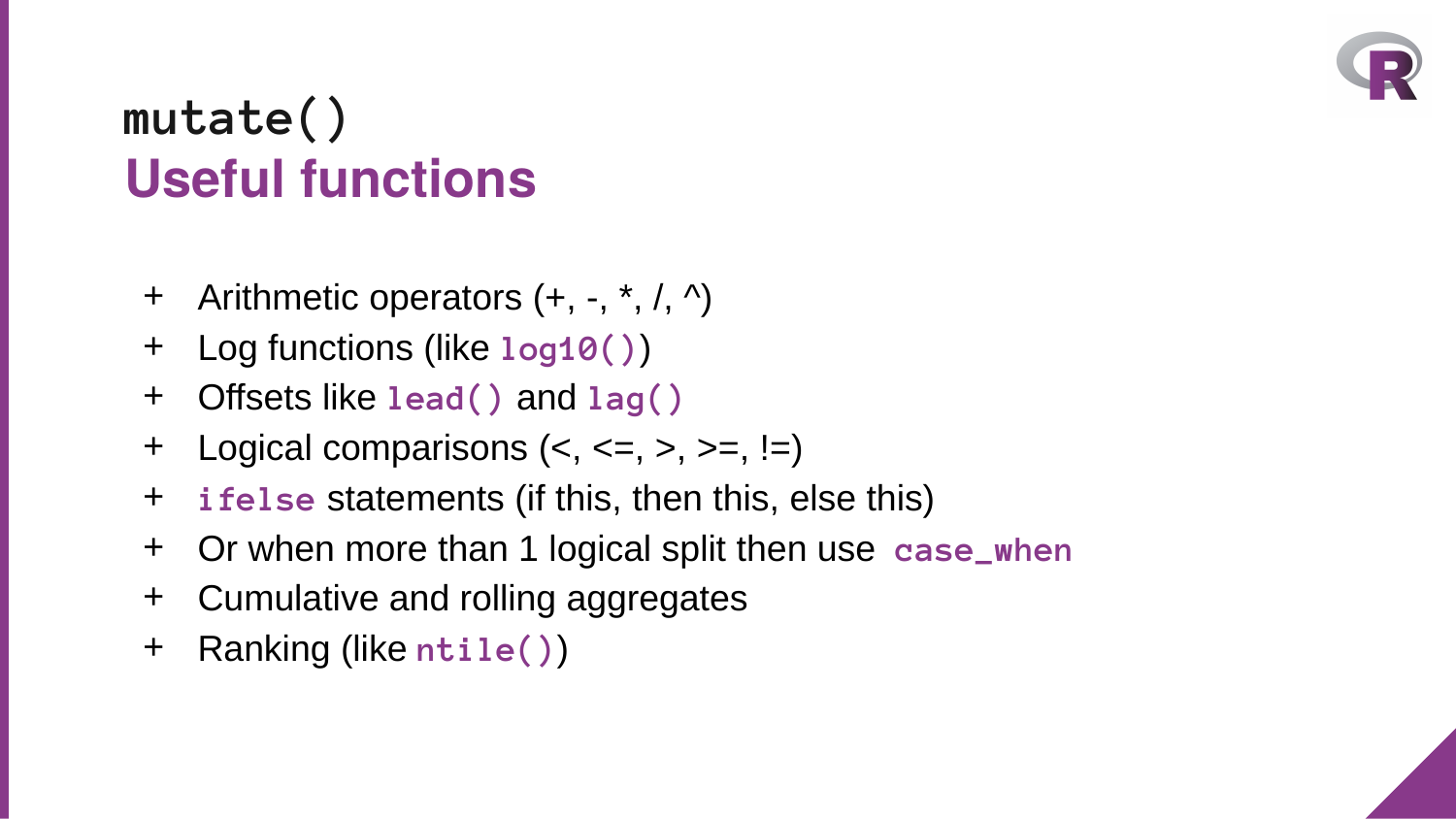

# mutate() Useful functions
Arithmetic operators (+, -, *, /, ^)
Log functions (like log10())
Offsets like lead() and lag()
Logical comparisons (<, <=, >, >=, !=)
ifelse statements (if this, then this, else this)
Or when more than 1 logical split then use case_when
Cumulative and rolling aggregates
Ranking (like ntile())